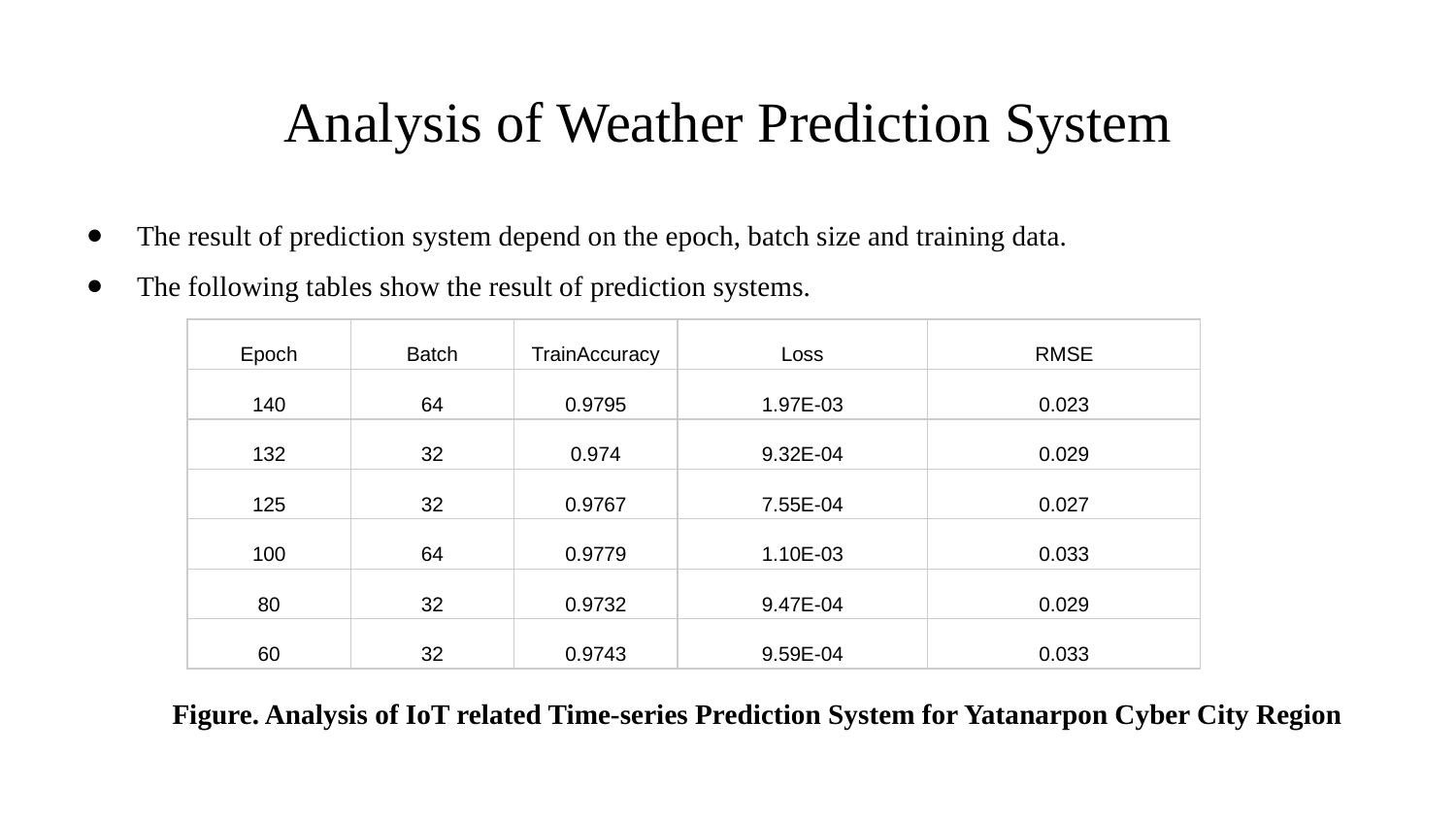

# Analysis of Weather Prediction System
The result of prediction system depend on the epoch, batch size and training data.
The following tables show the result of prediction systems.

     Figure. Analysis of IoT related Time-series Prediction System for Yatanarpon Cyber City Region

| Epoch | Batch | TrainAccuracy | Loss | RMSE |
| --- | --- | --- | --- | --- |
| 140 | 64 | 0.9795 | 1.97E-03 | 0.023 |
| 132 | 32 | 0.974 | 9.32E-04 | 0.029 |
| 125 | 32 | 0.9767 | 7.55E-04 | 0.027 |
| 100 | 64 | 0.9779 | 1.10E-03 | 0.033 |
| 80 | 32 | 0.9732 | 9.47E-04 | 0.029 |
| 60 | 32 | 0.9743 | 9.59E-04 | 0.033 |